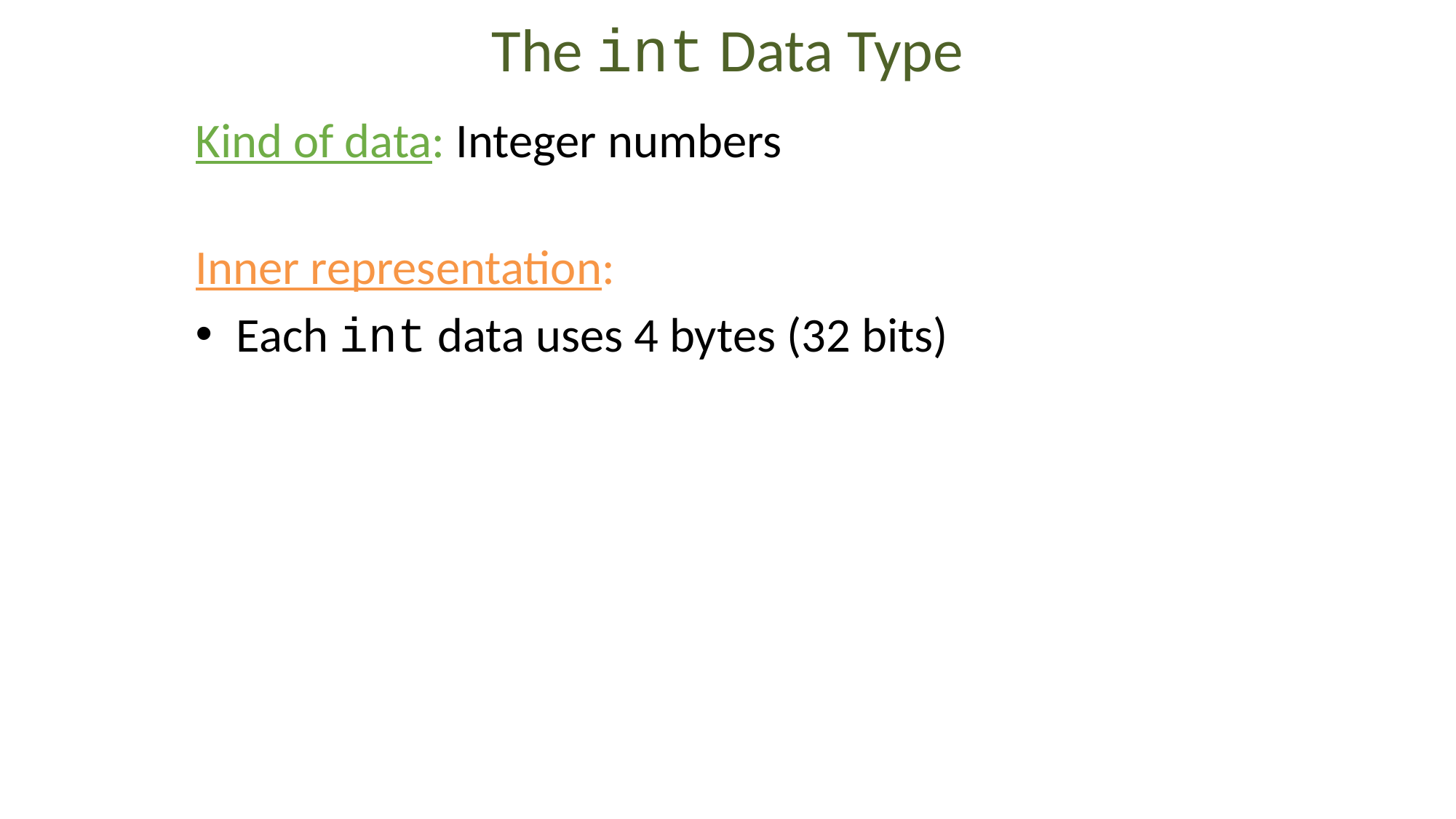

The int Data Type
Kind of data: Integer numbers
Inner representation:
Each int data uses 4 bytes (32 bits)